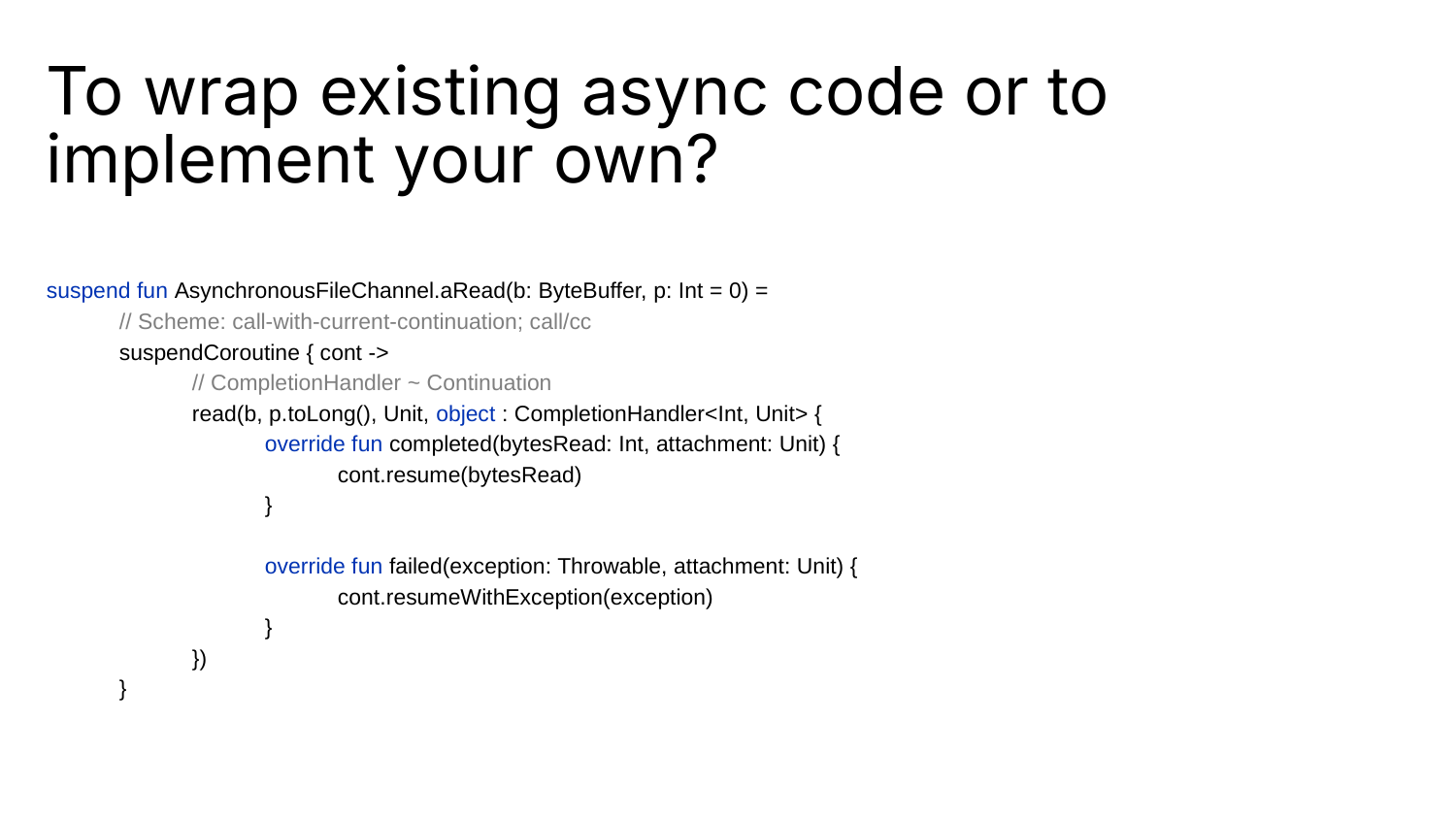

# To wrap existing async code or to implement your own?
suspend fun AsynchronousFileChannel.aRead(b: ByteBuffer, p: Int = 0) =
// Scheme: call-with-current-continuation; call/cc
suspendCoroutine { cont ->
// CompletionHandler ~ Continuation
read(b, p.toLong(), Unit, object : CompletionHandler<Int, Unit> {
override fun completed(bytesRead: Int, attachment: Unit) {
cont.resume(bytesRead)
}

override fun failed(exception: Throwable, attachment: Unit) {
cont.resumeWithException(exception)
}
})
}